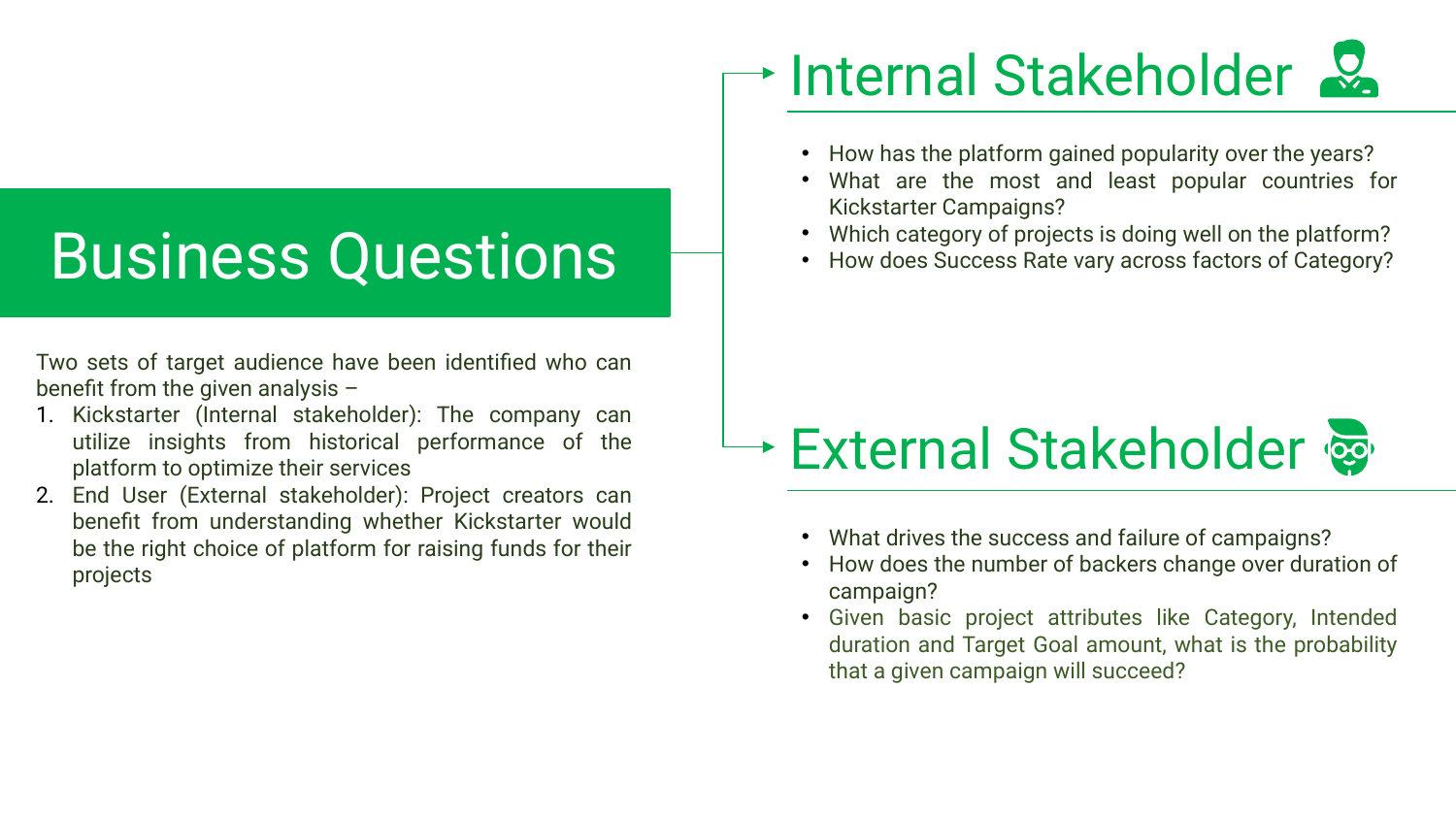

# Internal Stakeholder

How has the platform gained popularity over the years?
What are the most and least popular countries for Kickstarter Campaigns?
Which category of projects is doing well on the platform?
How does Success Rate vary across factors of Category?
Business Questions
Two sets of target audience have been identified who can benefit from the given analysis –
Kickstarter (Internal stakeholder): The company can utilize insights from historical performance of the platform to optimize their services
End User (External stakeholder): Project creators can benefit from understanding whether Kickstarter would be the right choice of platform for raising funds for their projects
External Stakeholder
About Kickstarter

What drives the success and failure of campaigns?
How does the number of backers change over duration of campaign?
Given basic project attributes like Category, Intended duration and Target Goal amount, what is the probability that a given campaign will succeed?